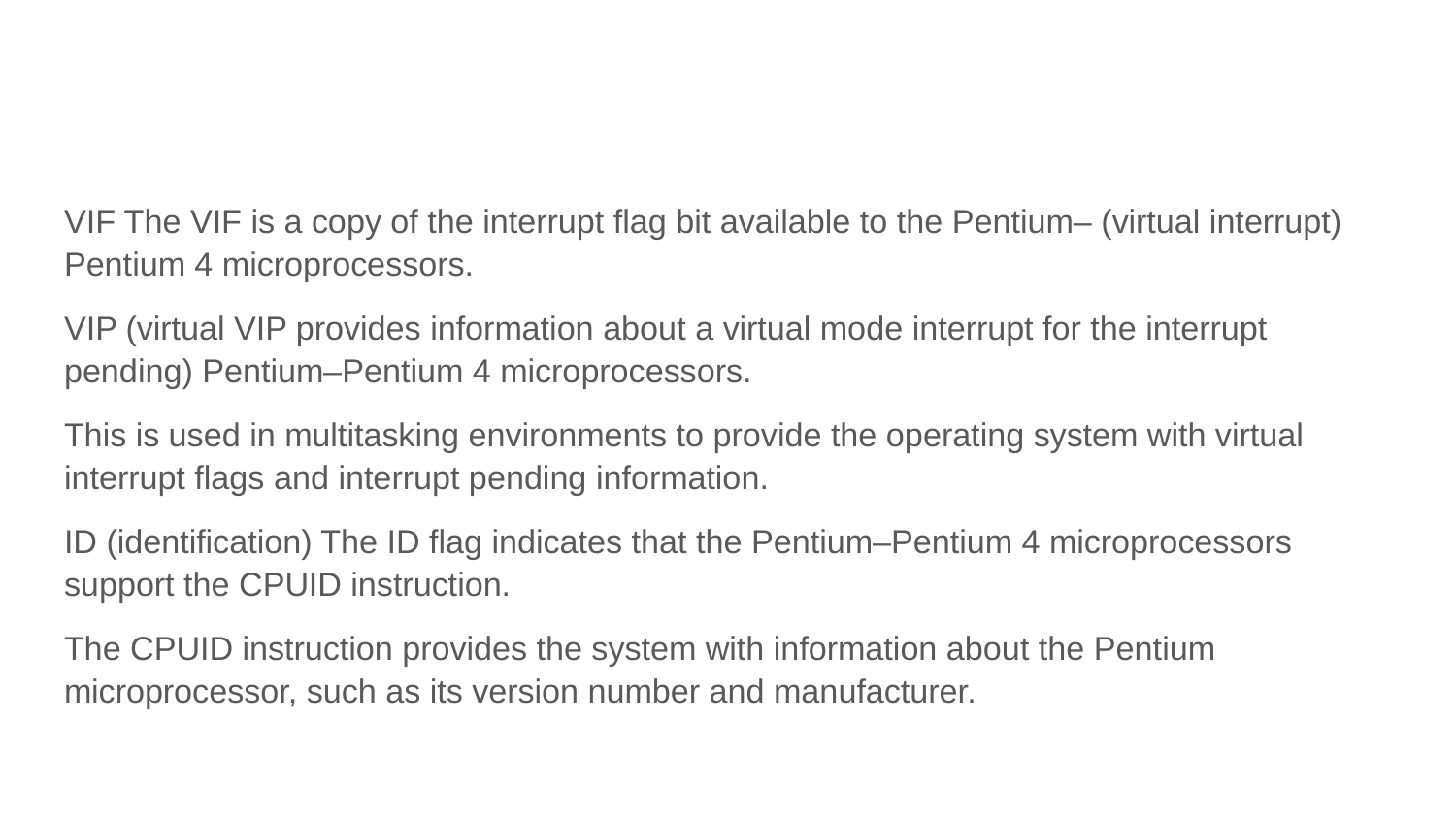

#
VIF The VIF is a copy of the interrupt flag bit available to the Pentium– (virtual interrupt) Pentium 4 microprocessors.
VIP (virtual VIP provides information about a virtual mode interrupt for the interrupt pending) Pentium–Pentium 4 microprocessors.
This is used in multitasking environments to provide the operating system with virtual interrupt flags and interrupt pending information.
ID (identification) The ID flag indicates that the Pentium–Pentium 4 microprocessors support the CPUID instruction.
The CPUID instruction provides the system with information about the Pentium microprocessor, such as its version number and manufacturer.